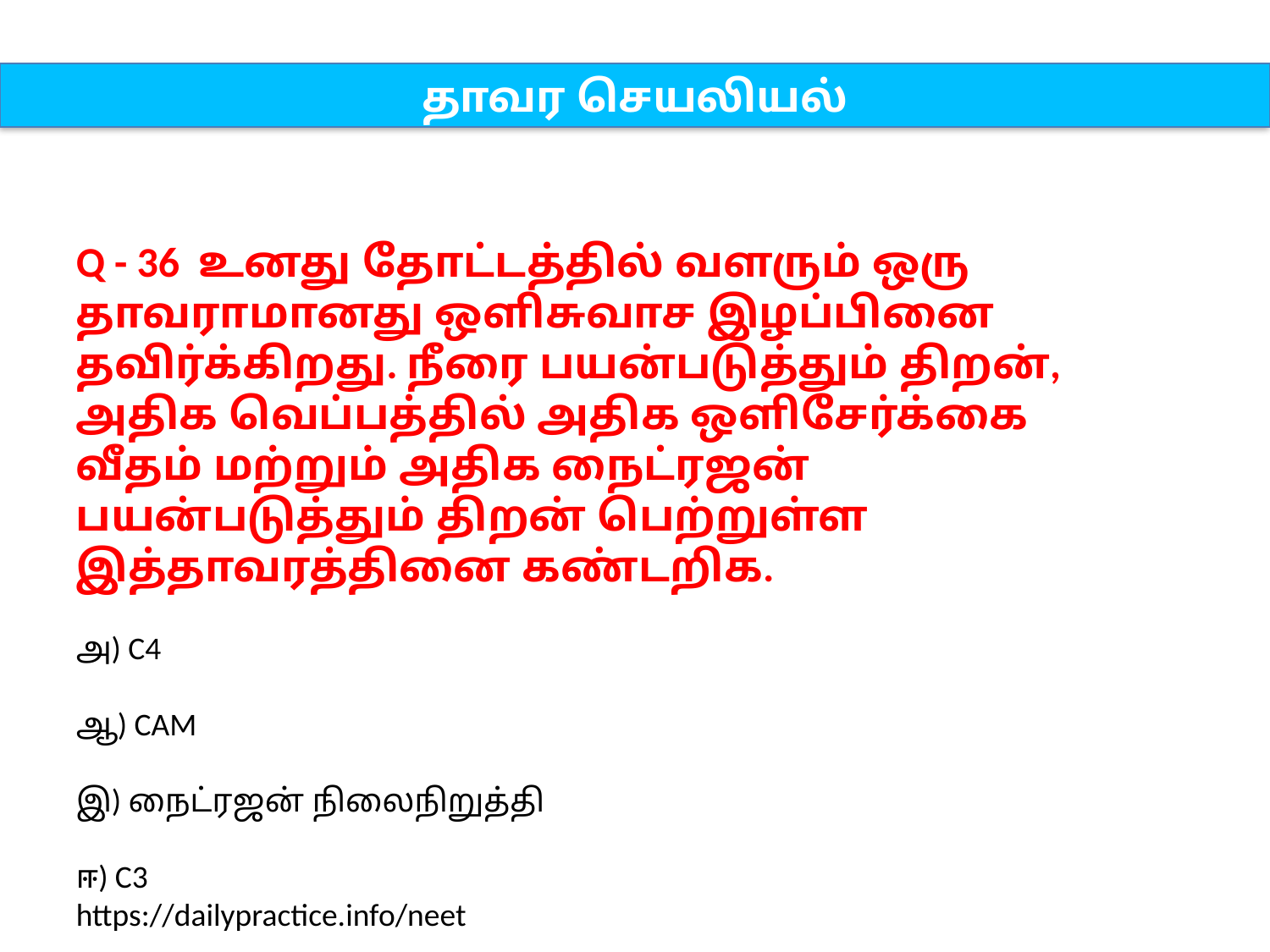

தாவர செயலியல்

Q - 36  உனது தோட்டத்தில் வளரும் ஒரு தாவராமானது ஒளிசுவாச இழப்பினை தவிர்க்கிறது. நீரை பயன்படுத்தும் திறன், அதிக வெப்பத்தில் அதிக ஒளிசேர்க்கை வீதம் மற்றும் அதிக நைட்ரஜன் பயன்படுத்தும் திறன் பெற்றுள்ள இத்தாவரத்தினை கண்டறிக.

அ) C4

ஆ) CAM

இ) நைட்ரஜன் நிலைநிறுத்தி

ஈ) C3
https://dailypractice.info/neet